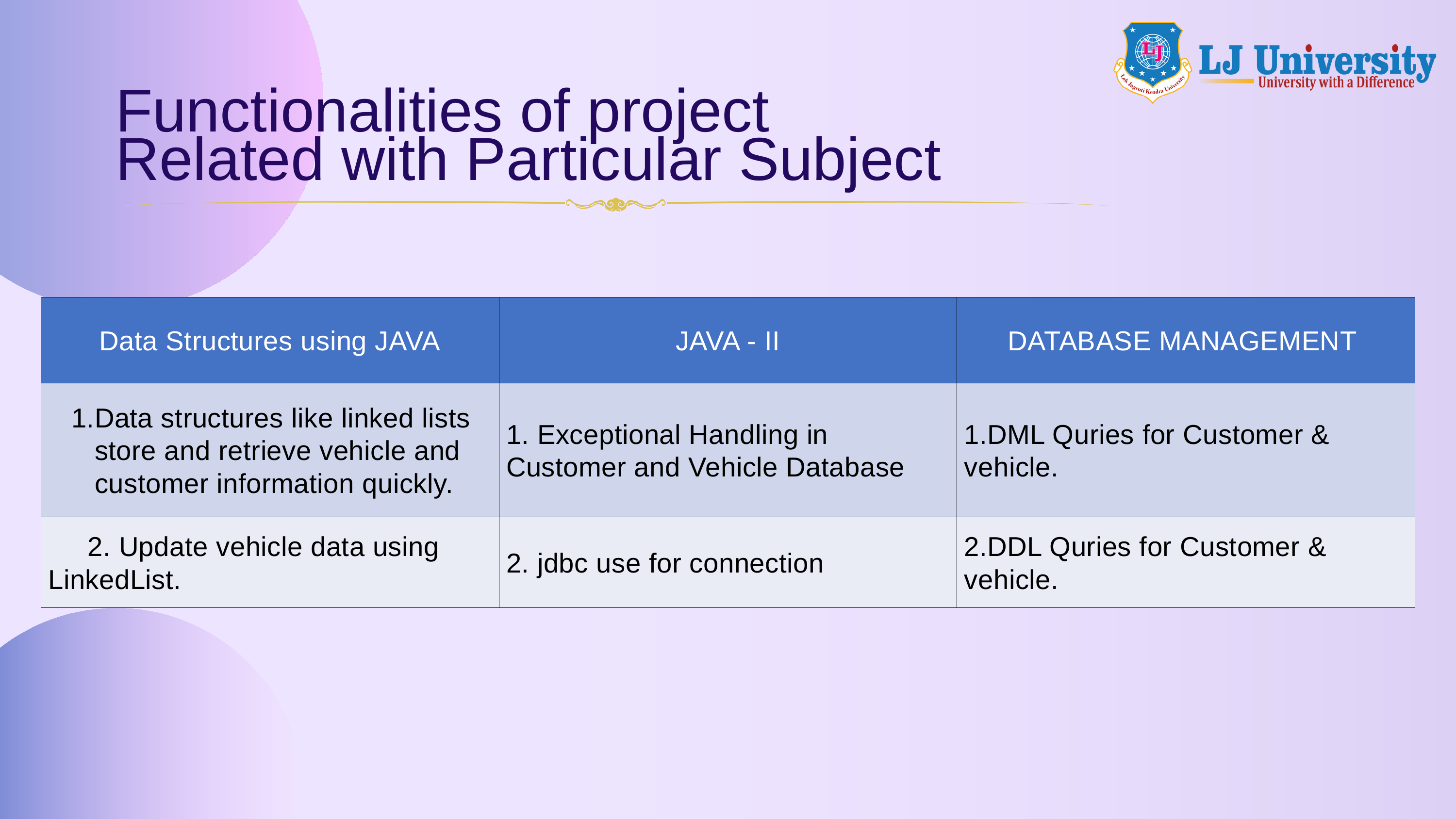

Functionalities of project
Related with Particular Subject

| Data Structures using JAVA | JAVA - II | DATABASE MANAGEMENT |
| --- | --- | --- |
| Data structures like linked lists store and retrieve vehicle and customer information quickly. | 1. Exceptional Handling in Customer and Vehicle Database | 1.DML Quries for Customer & vehicle. |
| 2. Update vehicle data using LinkedList. | 2. jdbc use for connection | 2.DDL Quries for Customer & vehicle. |